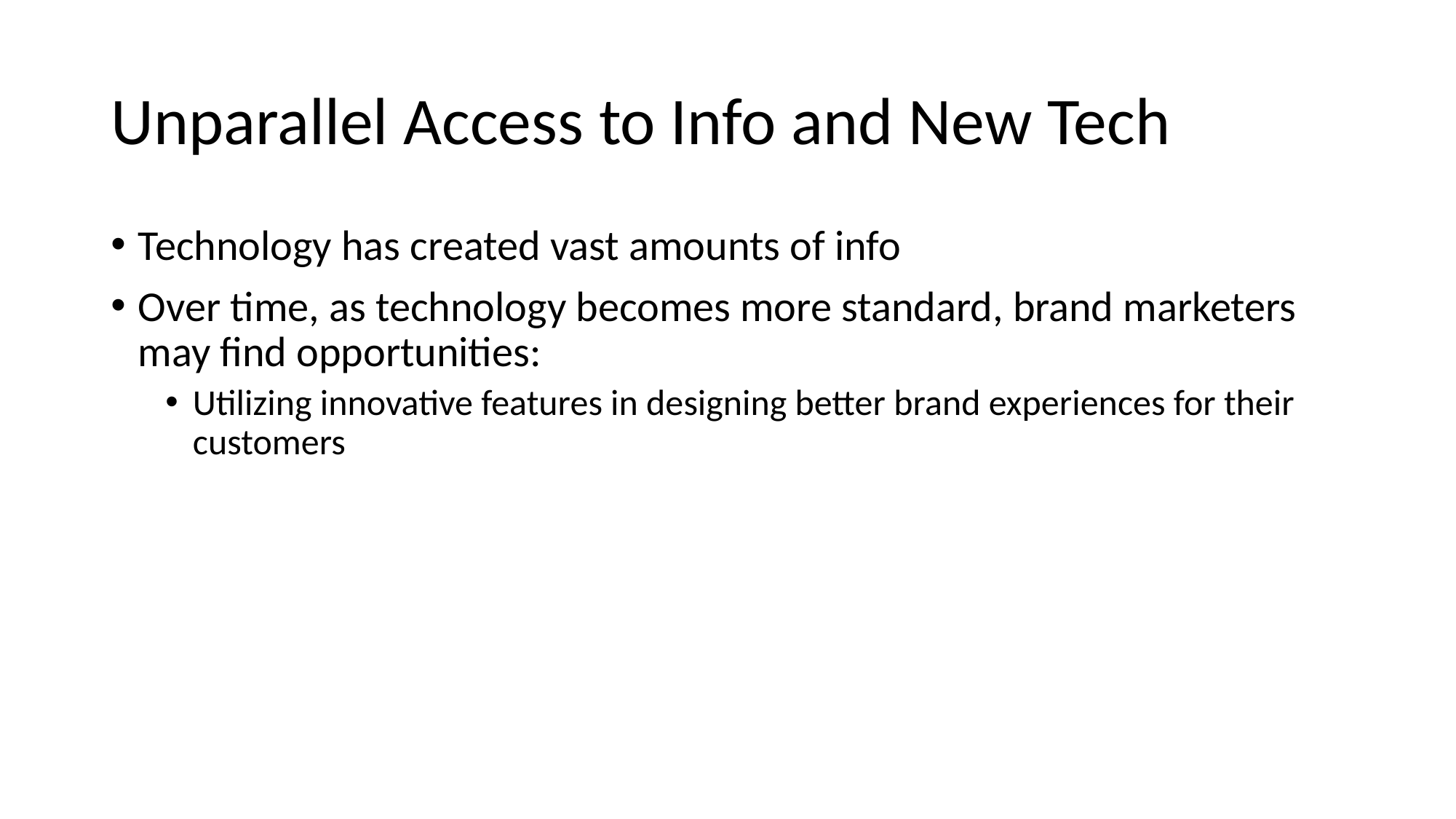

# Unparallel Access to Info and New Tech
Technology has created vast amounts of info
Over time, as technology becomes more standard, brand marketers may find opportunities:
Utilizing innovative features in designing better brand experiences for their customers